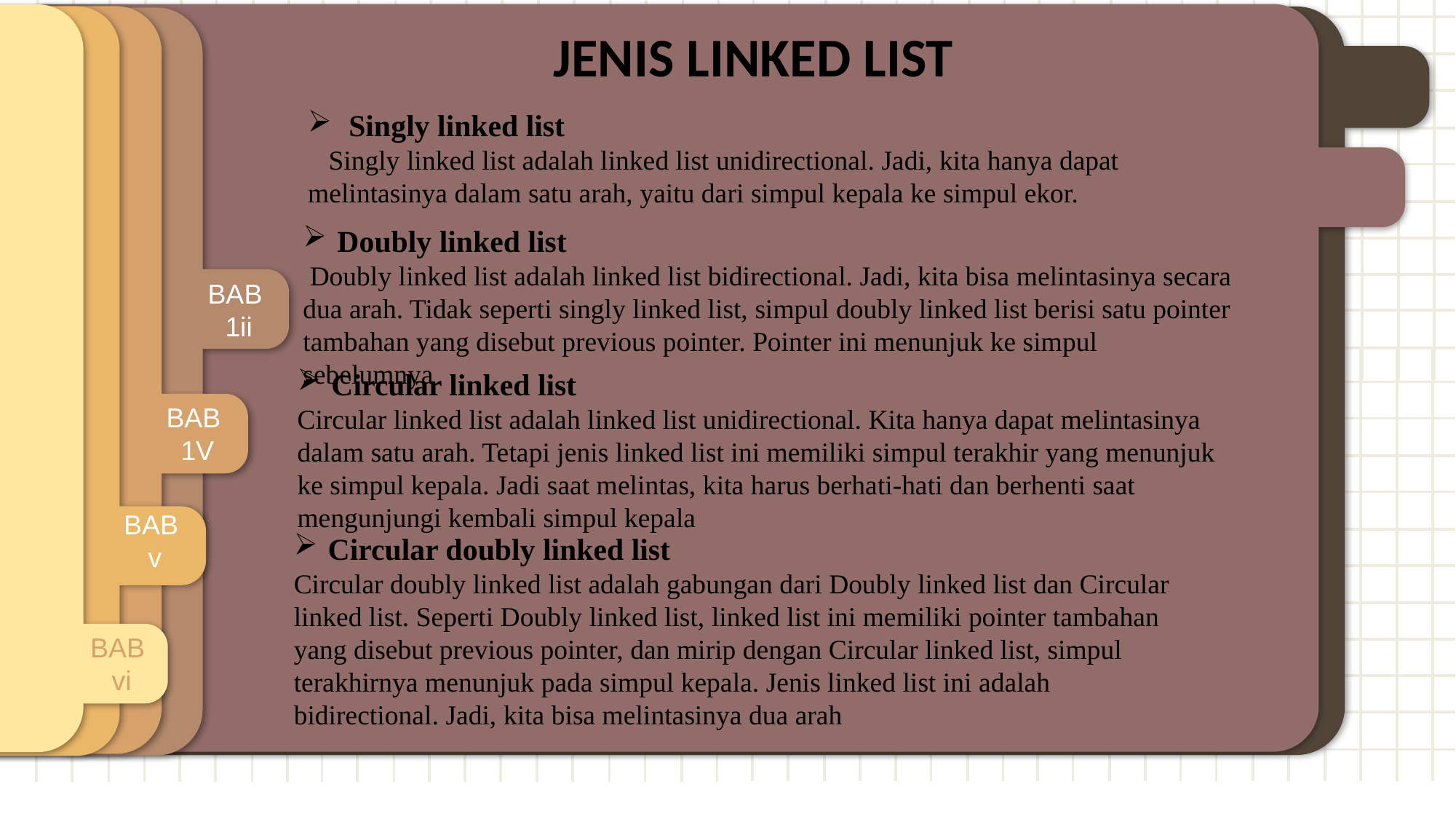

BAB
1ii
JENIS LINKED LIST

Singly linked list
   Singly linked list adalah linked list unidirectional. Jadi, kita hanya dapat melintasinya dalam satu arah, yaitu dari simpul kepala ke simpul ekor.

Doubly linked list
 Doubly linked list adalah linked list bidirectional. Jadi, kita bisa melintasinya secara dua arah. Tidak seperti singly linked list, simpul doubly linked list berisi satu pointer tambahan yang disebut previous pointer. Pointer ini menunjuk ke simpul sebelumnya

Circular linked list
Circular linked list adalah linked list unidirectional. Kita hanya dapat melintasinya dalam satu arah. Tetapi jenis linked list ini memiliki simpul terakhir yang menunjuk ke simpul kepala. Jadi saat melintas, kita harus berhati-hati dan berhenti saat mengunjungi kembali simpul kepala
BAB
1V
BAB
v
Circular doubly linked list
Circular doubly linked list adalah gabungan dari Doubly linked list dan Circular linked list. Seperti Doubly linked list, linked list ini memiliki pointer tambahan yang disebut previous pointer, dan mirip dengan Circular linked list, simpul terakhirnya menunjuk pada simpul kepala. Jenis linked list ini adalah bidirectional. Jadi, kita bisa melintasinya dua arah
BAB
vi